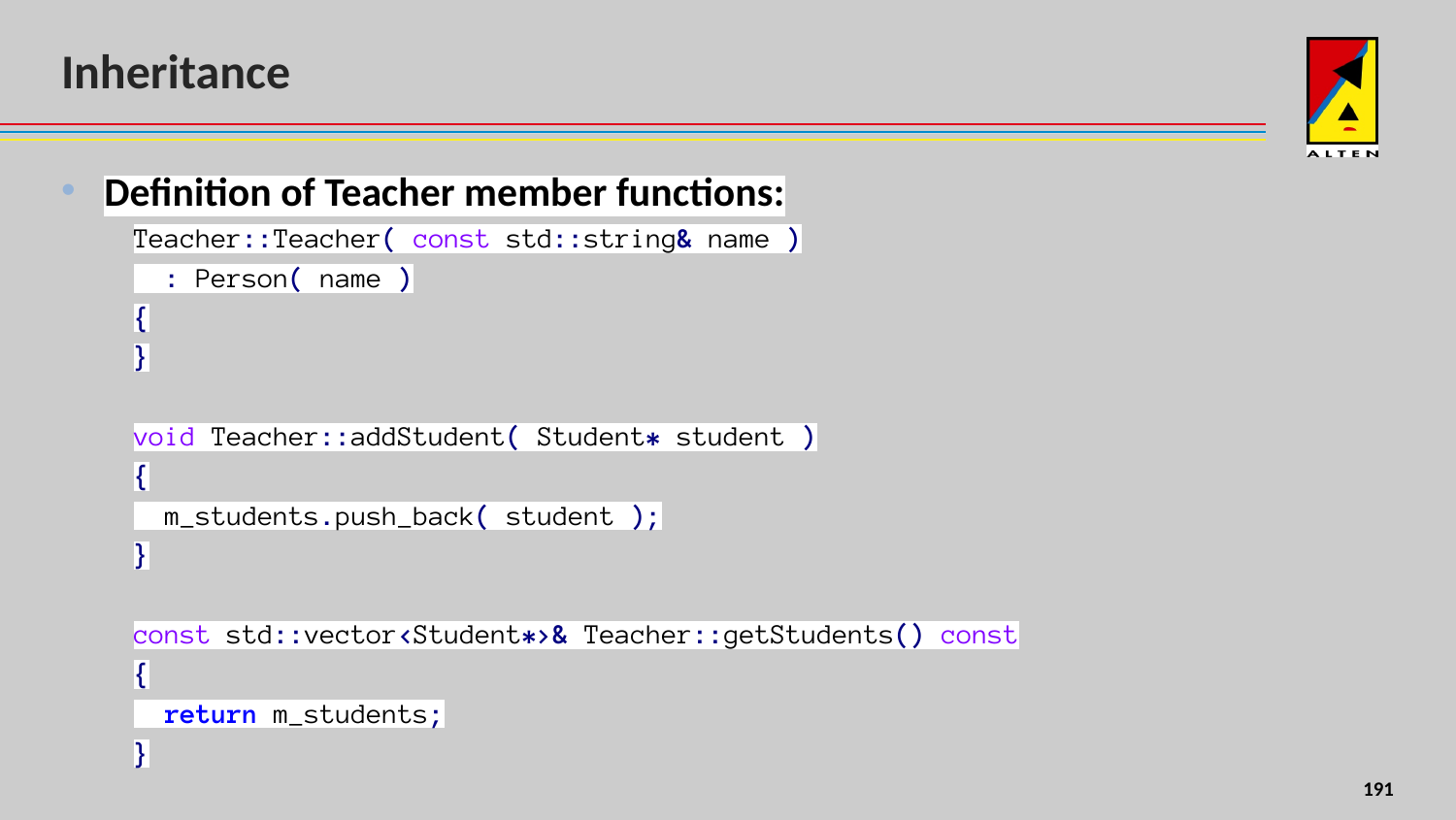

# Inheritance
Definition of Teacher member functions:
Teacher::Teacher( const std::string& name )
  : Person( name )
{
}

void Teacher::addStudent( Student* student )
{
  m_students.push_back( student );
}

const std::vector<Student*>& Teacher::getStudents() const
{
  return m_students;
}

191